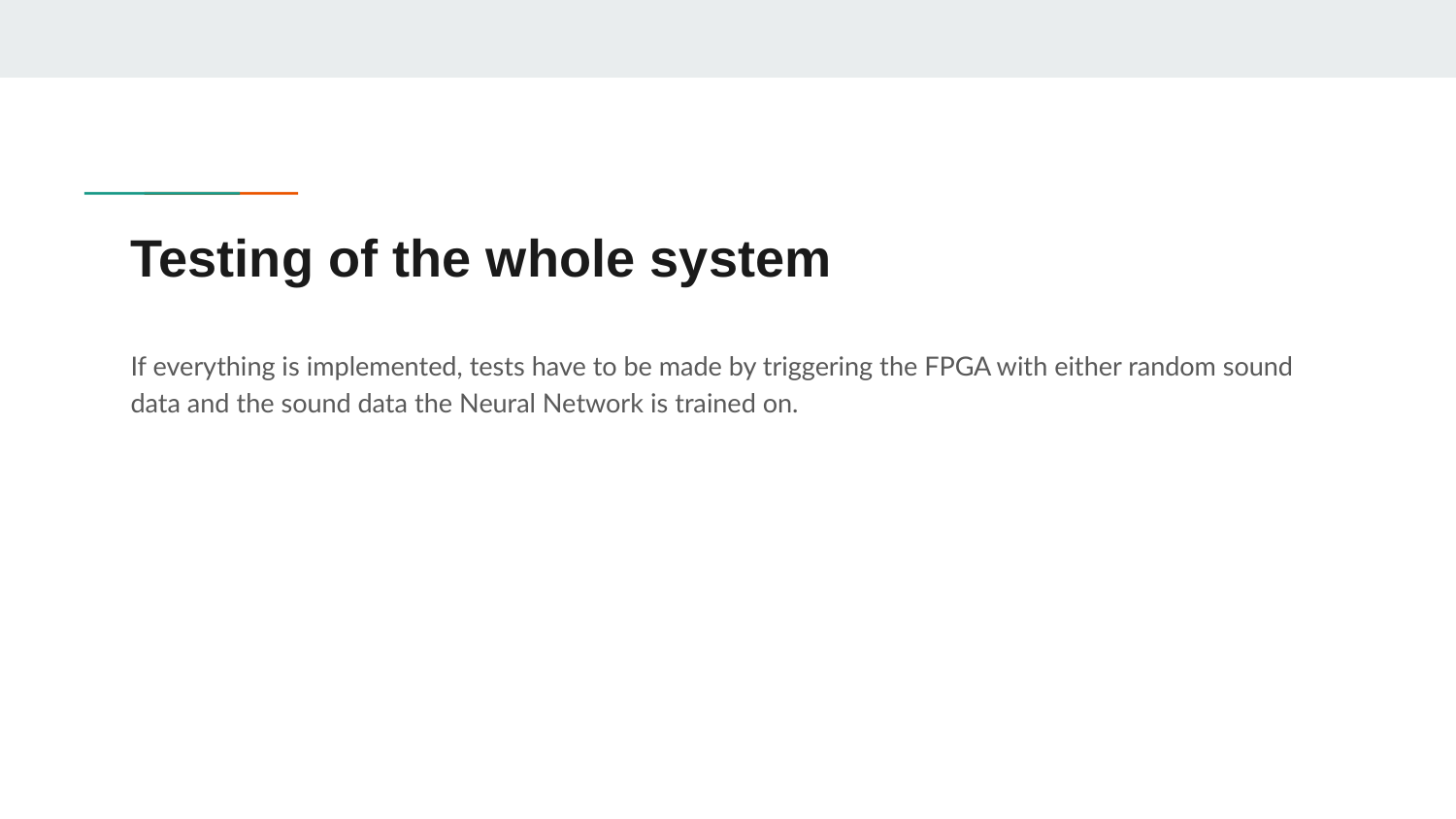

# Testing of the whole system
If everything is implemented, tests have to be made by triggering the FPGA with either random sound data and the sound data the Neural Network is trained on.